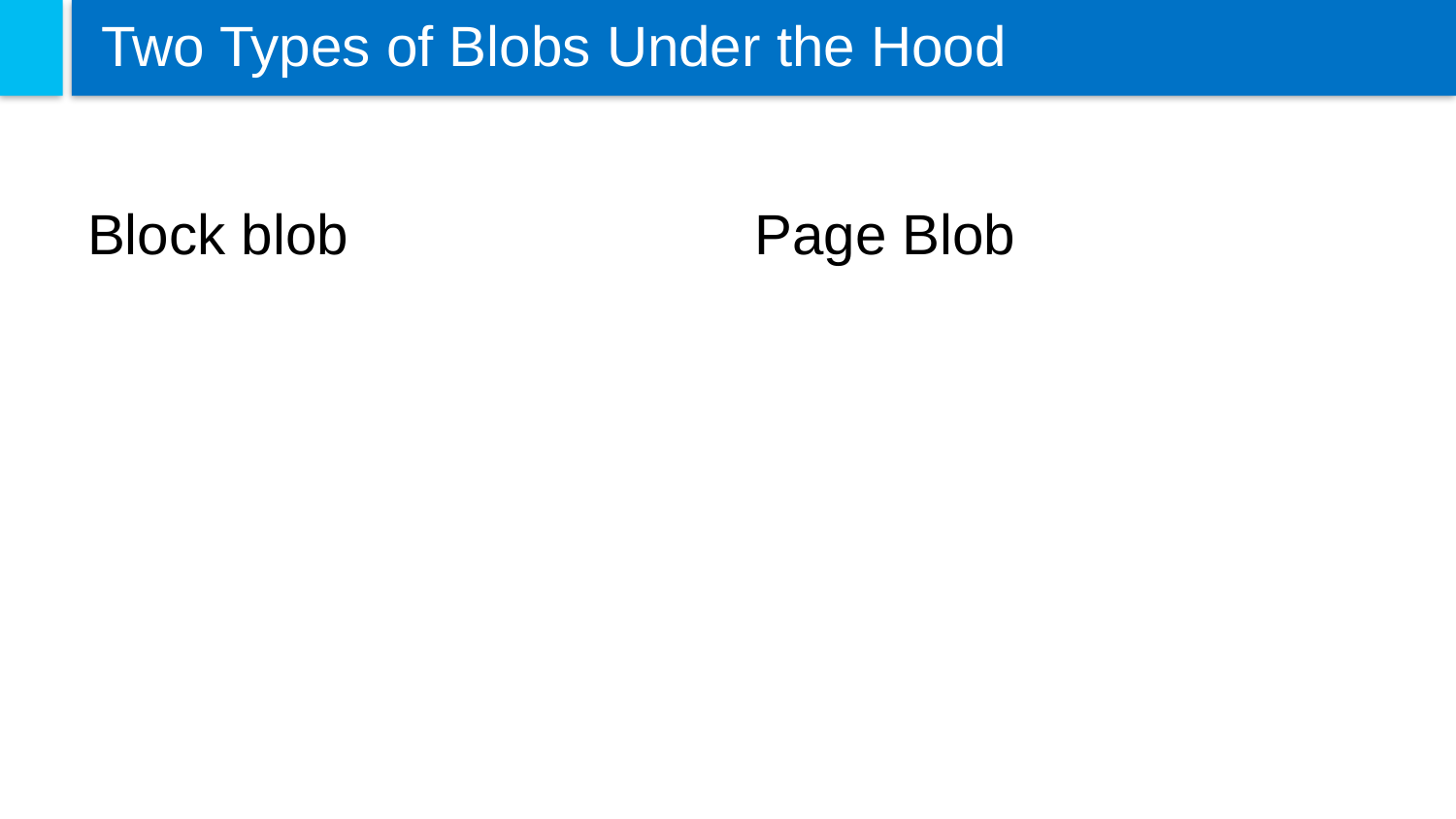

# Two Types of Blobs Under the Hood
Block blob
Page Blob